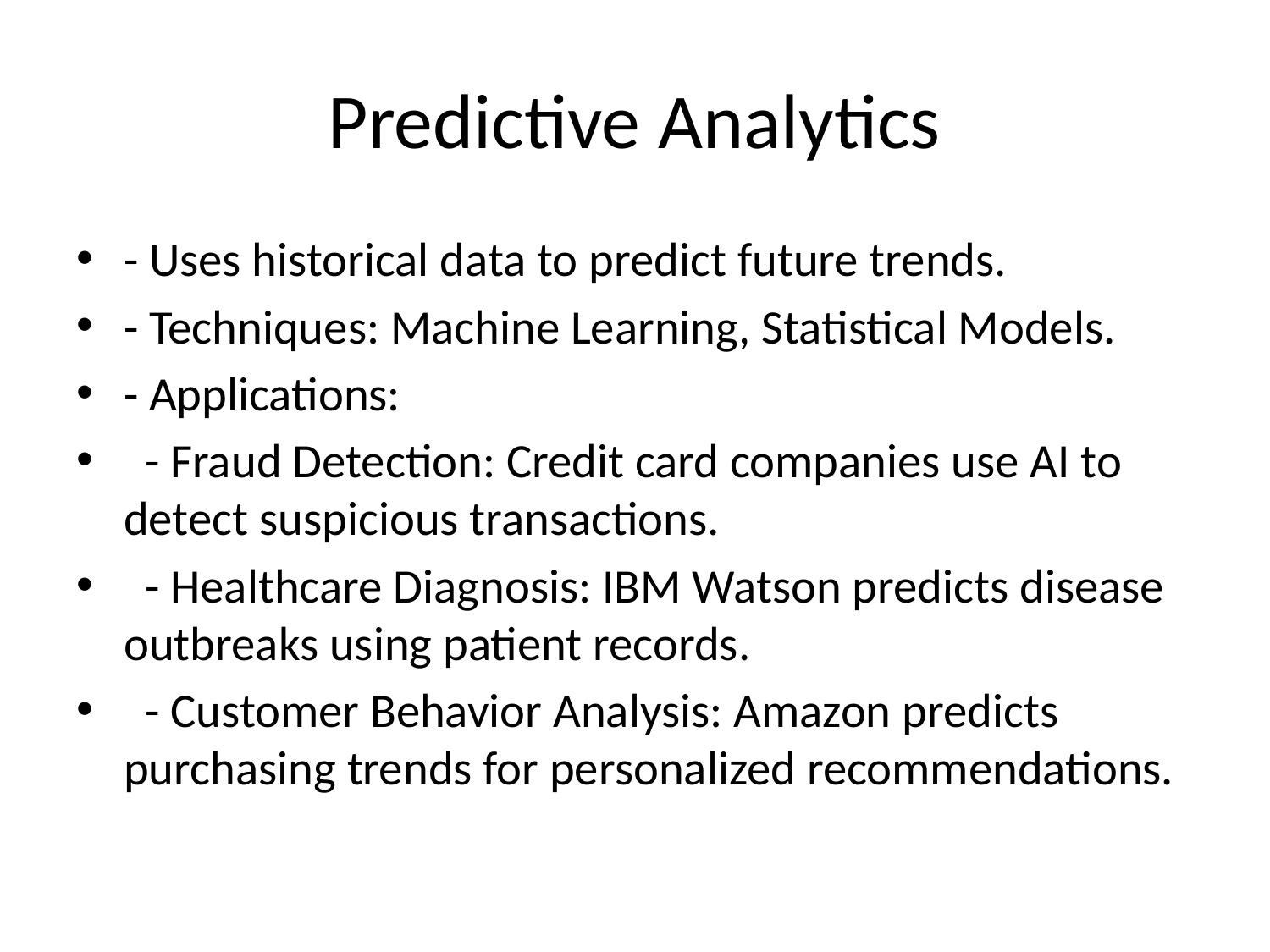

# Predictive Analytics
- Uses historical data to predict future trends.
- Techniques: Machine Learning, Statistical Models.
- Applications:
  - Fraud Detection: Credit card companies use AI to detect suspicious transactions.
  - Healthcare Diagnosis: IBM Watson predicts disease outbreaks using patient records.
  - Customer Behavior Analysis: Amazon predicts purchasing trends for personalized recommendations.